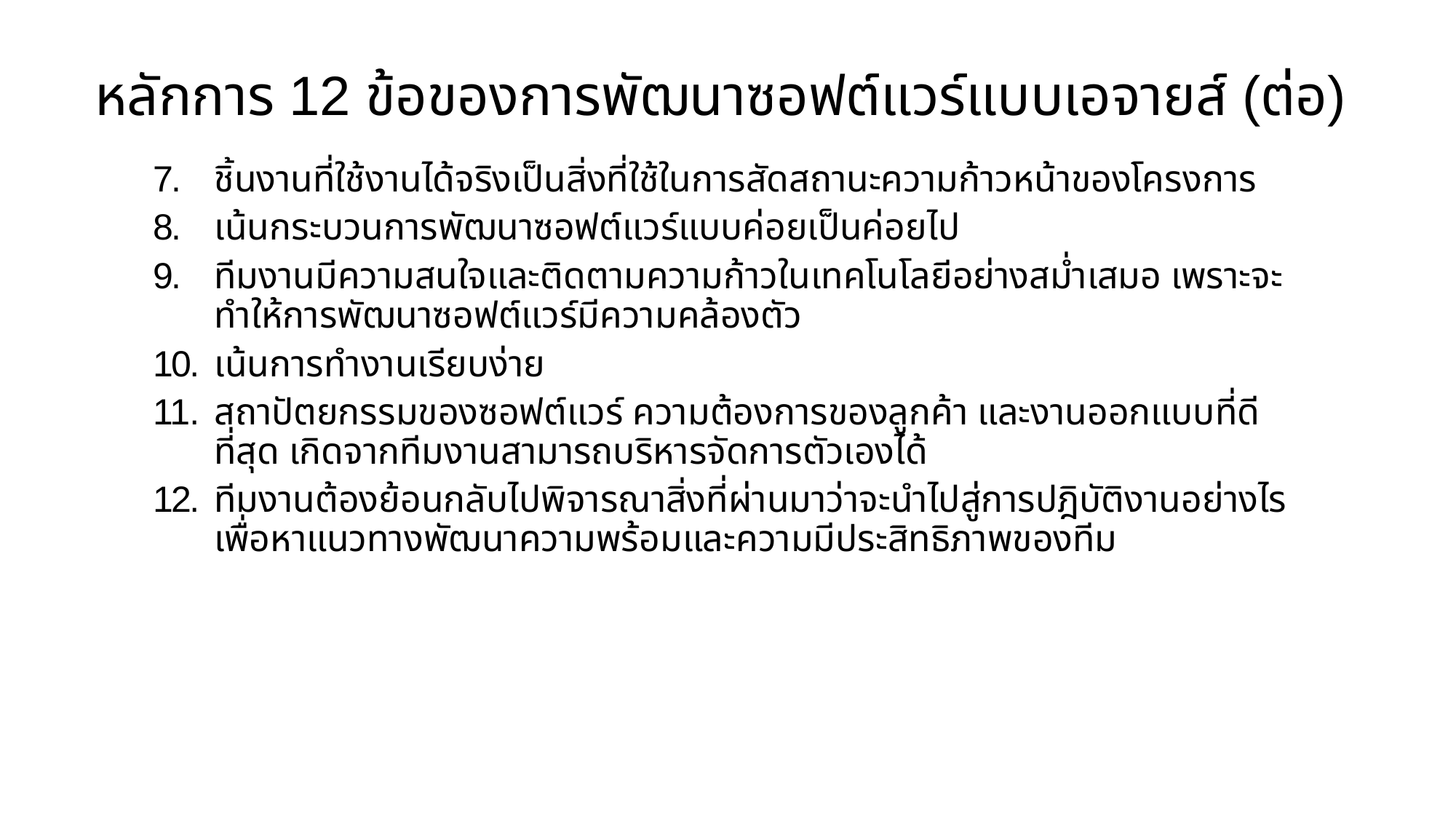

# หลักการ 12 ข้อของการพัฒนาซอฟต์แวร์แบบเอจายส์ (ต่อ)
ชิ้นงานที่ใช้งานได้จริงเป็นสิ่งที่ใช้ในการสัดสถานะความก้าวหน้าของโครงการ
เน้นกระบวนการพัฒนาซอฟต์แวร์แบบค่อยเป็นค่อยไป
ทีมงานมีความสนใจและติดตามความก้าวในเทคโนโลยีอย่างสม่ำเสมอ เพราะจะทำให้การพัฒนาซอฟต์แวร์มีความคล้องตัว
เน้นการทำงานเรียบง่าย
สถาปัตยกรรมของซอฟต์แวร์ ความต้องการของลูกค้า และงานออกแบบที่ดีที่สุด เกิดจากทีมงานสามารถบริหารจัดการตัวเองได้
ทีมงานต้องย้อนกลับไปพิจารณาสิ่งที่ผ่านมาว่าจะนำไปสู่การปฎิบัติงานอย่างไร เพื่อหาแนวทางพัฒนาความพร้อมและความมีประสิทธิภาพของทีม